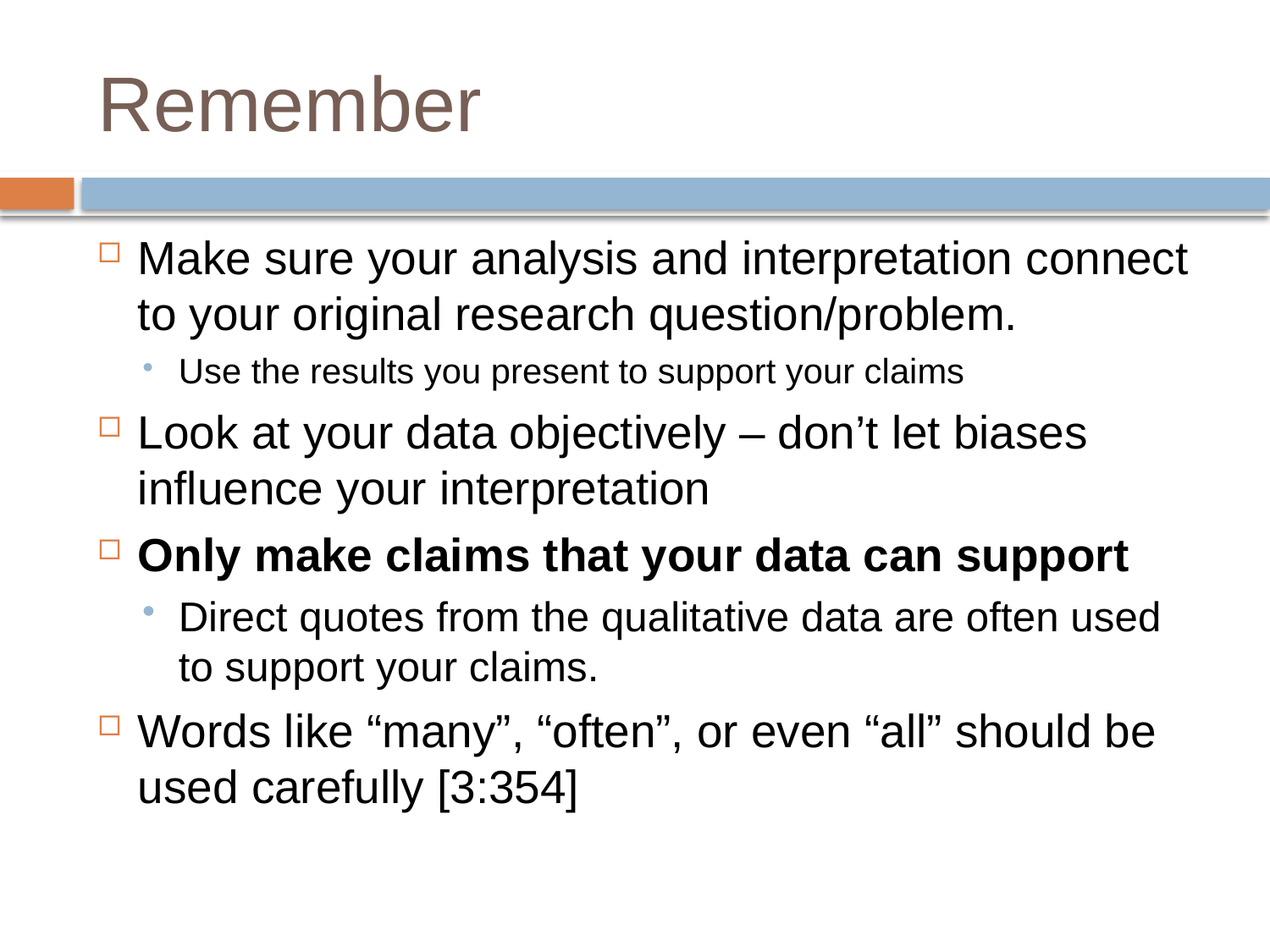

# Remember
Make sure your analysis and interpretation connect to your original research question/problem.
Use the results you present to support your claims
Look at your data objectively – don’t let biases influence your interpretation
Only make claims that your data can support
Direct quotes from the qualitative data are often used to support your claims.
Words like “many”, “often”, or even “all” should be used carefully [3:354]